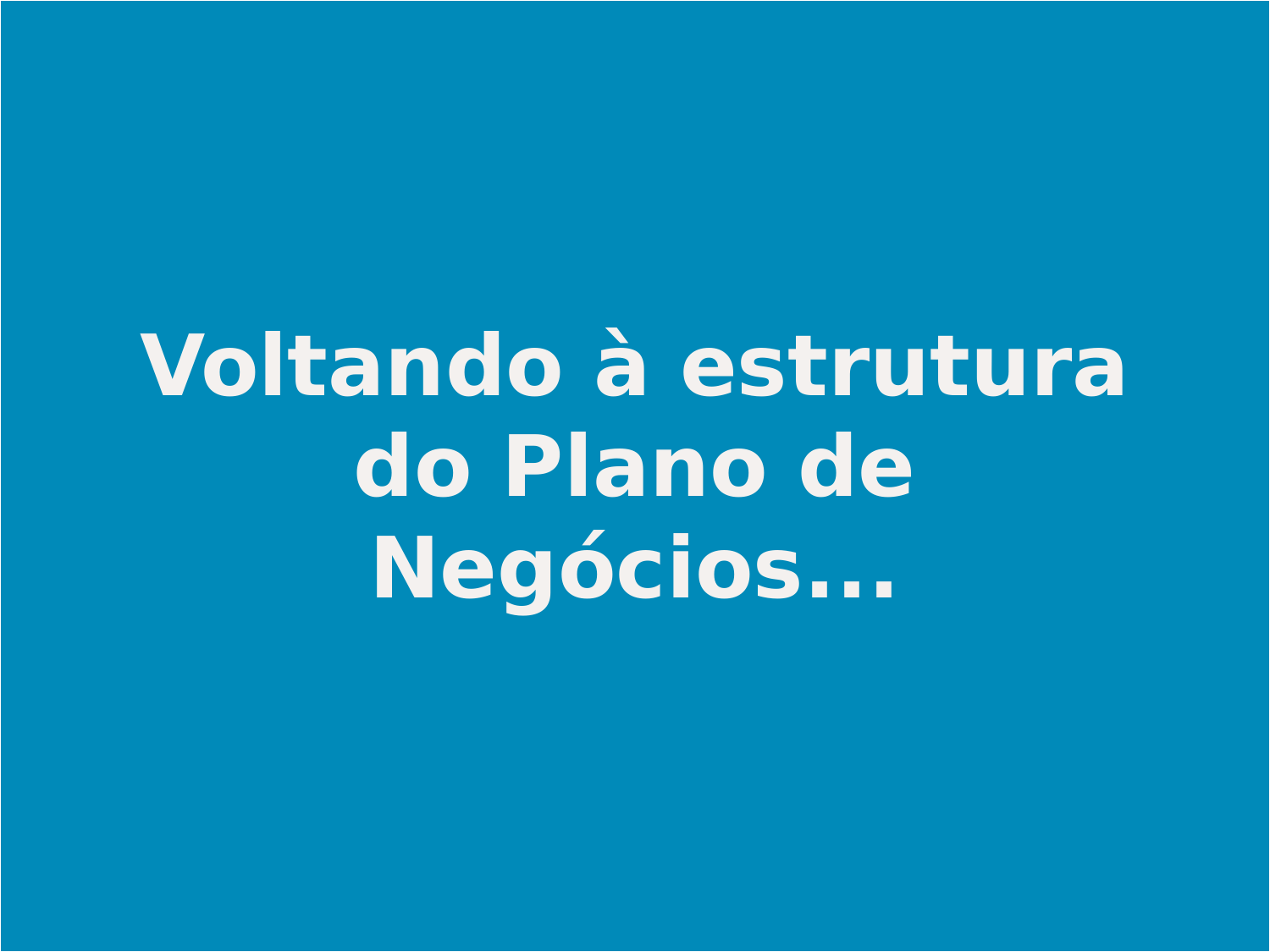

Voltando à estrutura do Plano de Negócios...